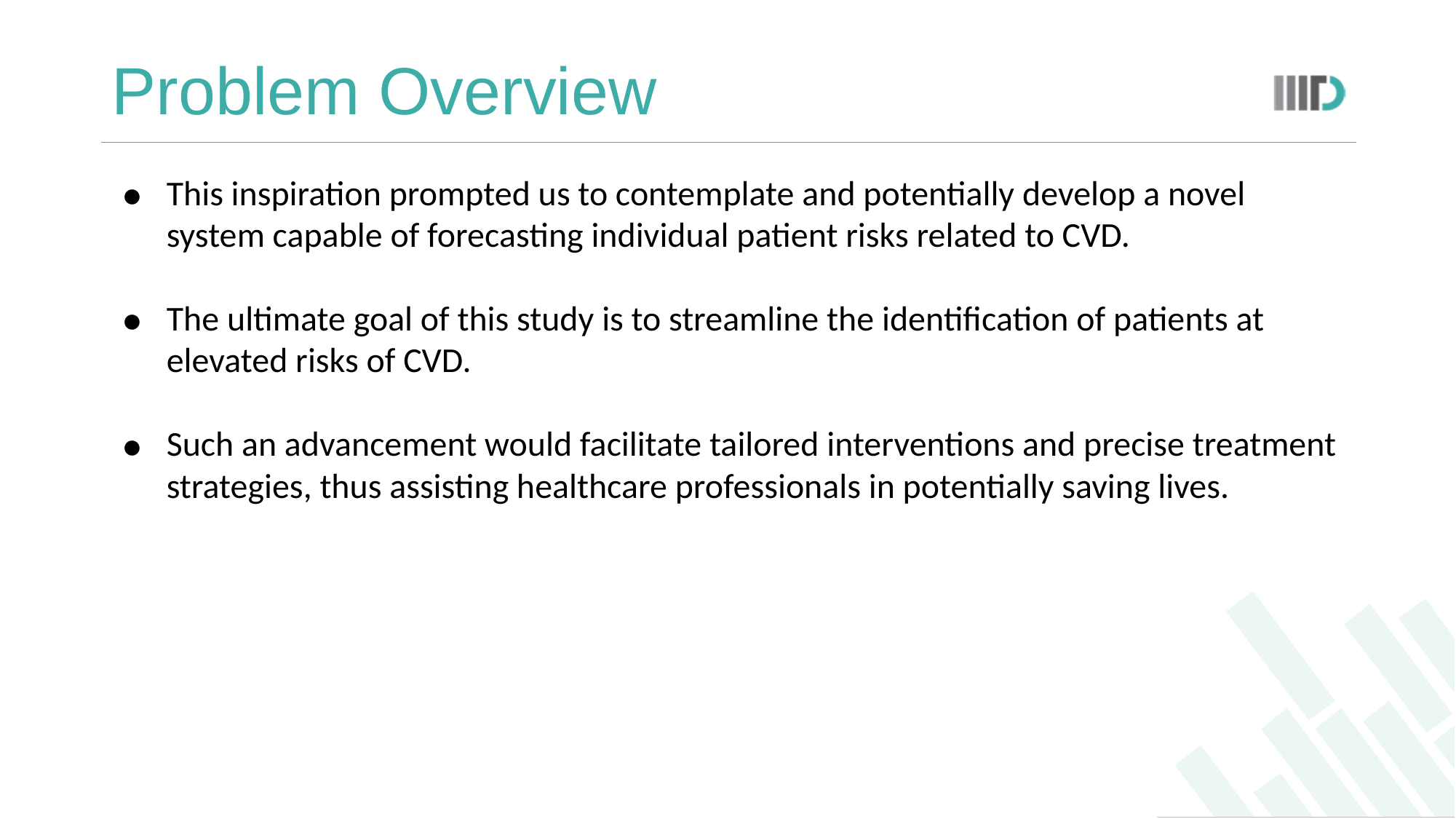

# Problem Overview
This inspiration prompted us to contemplate and potentially develop a novel system capable of forecasting individual patient risks related to CVD.
The ultimate goal of this study is to streamline the identification of patients at elevated risks of CVD.
Such an advancement would facilitate tailored interventions and precise treatment strategies, thus assisting healthcare professionals in potentially saving lives.